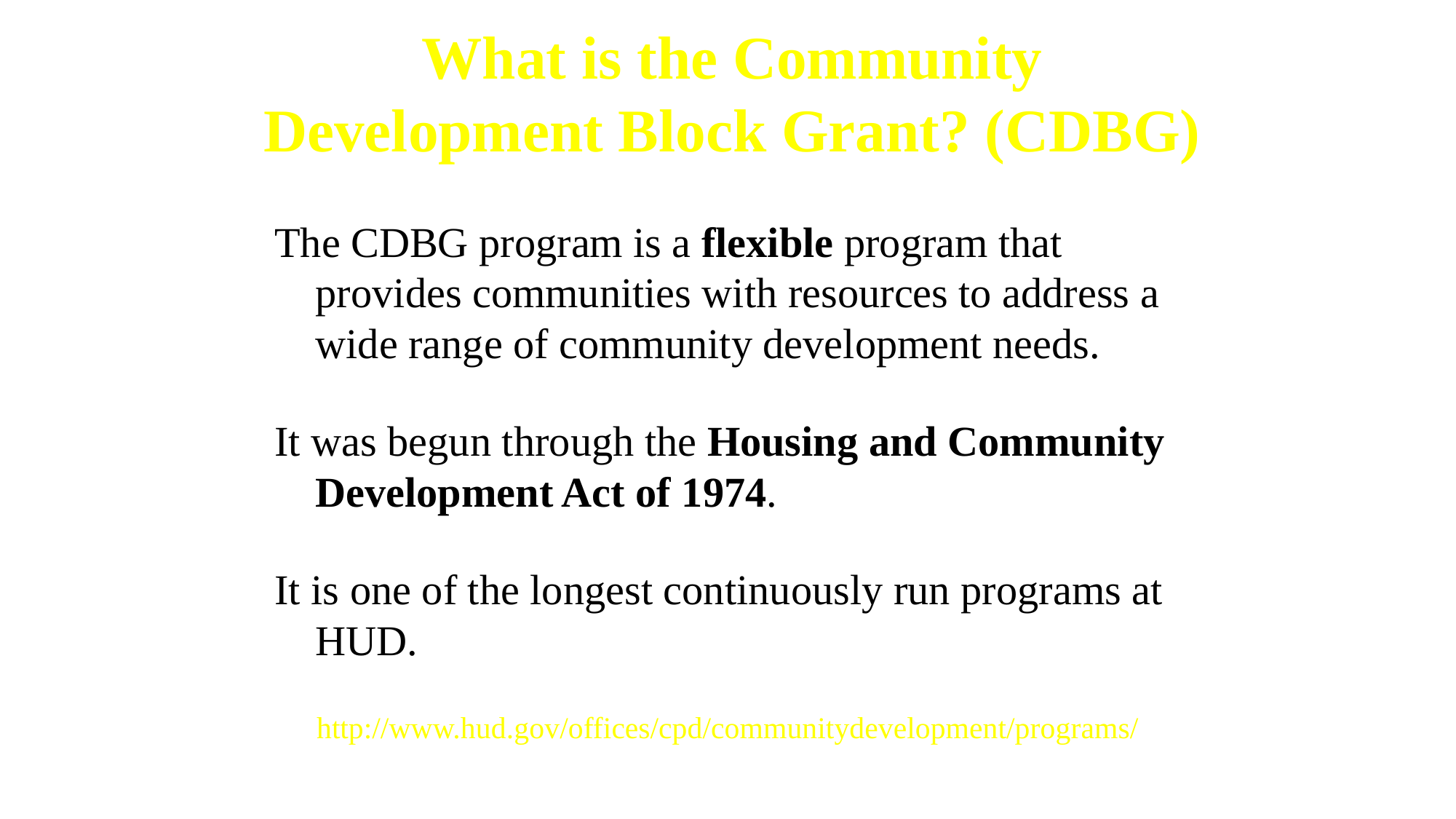

What is the Community Development Block Grant? (CDBG)
The CDBG program is a flexible program that provides communities with resources to address a wide range of community development needs.

It was begun through the Housing and Community Development Act of 1974.

It is one of the longest continuously run programs at HUD.

http://www.hud.gov/offices/cpd/communitydevelopment/programs/